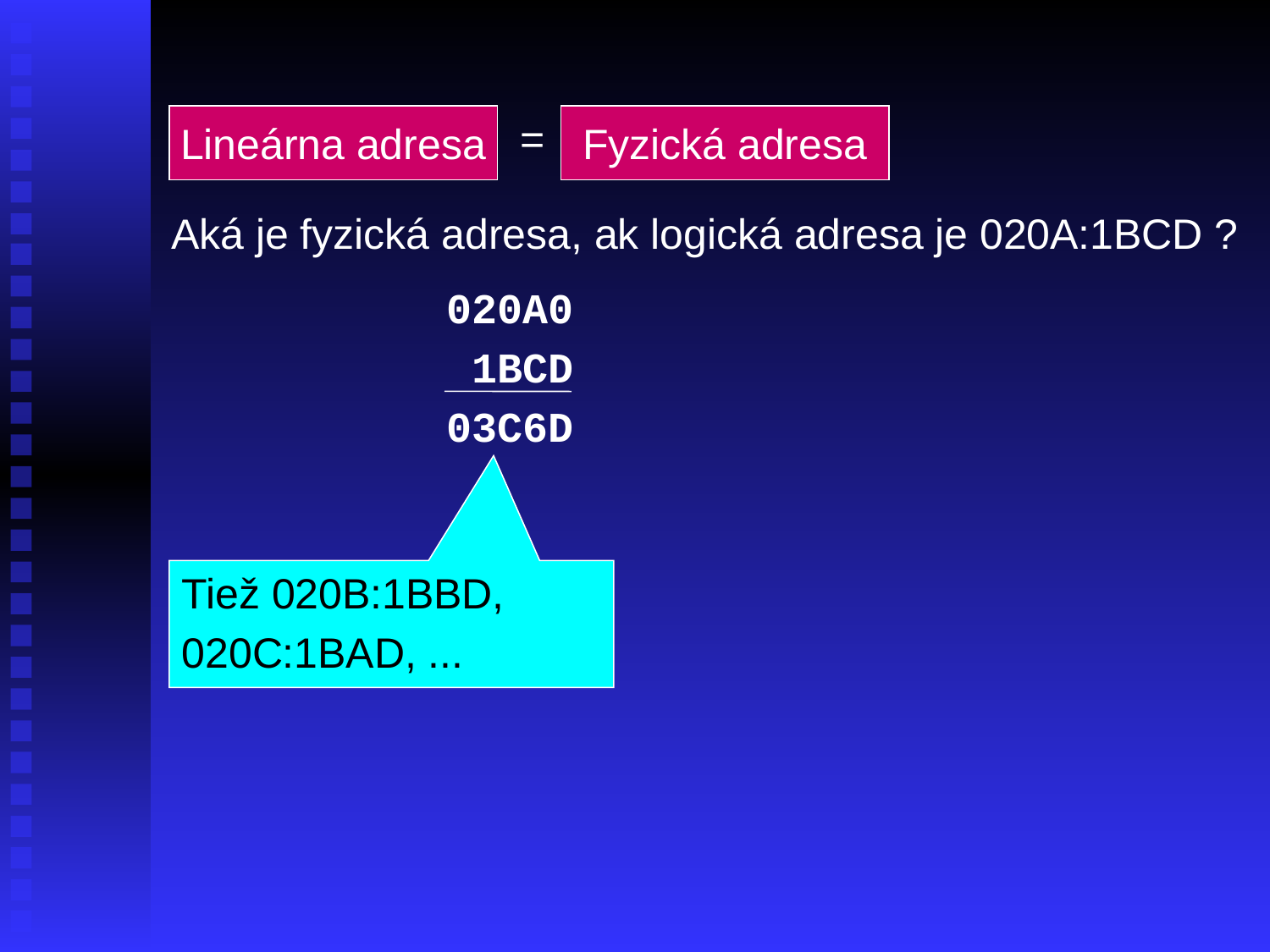

Lineárna adresa
=
Fyzická adresa
Aká je fyzická adresa, ak logická adresa je 020A:1BCD ?
020A0
 1BCD
03C6D

Tiež 020B:1BBD,
020C:1BAD, ...